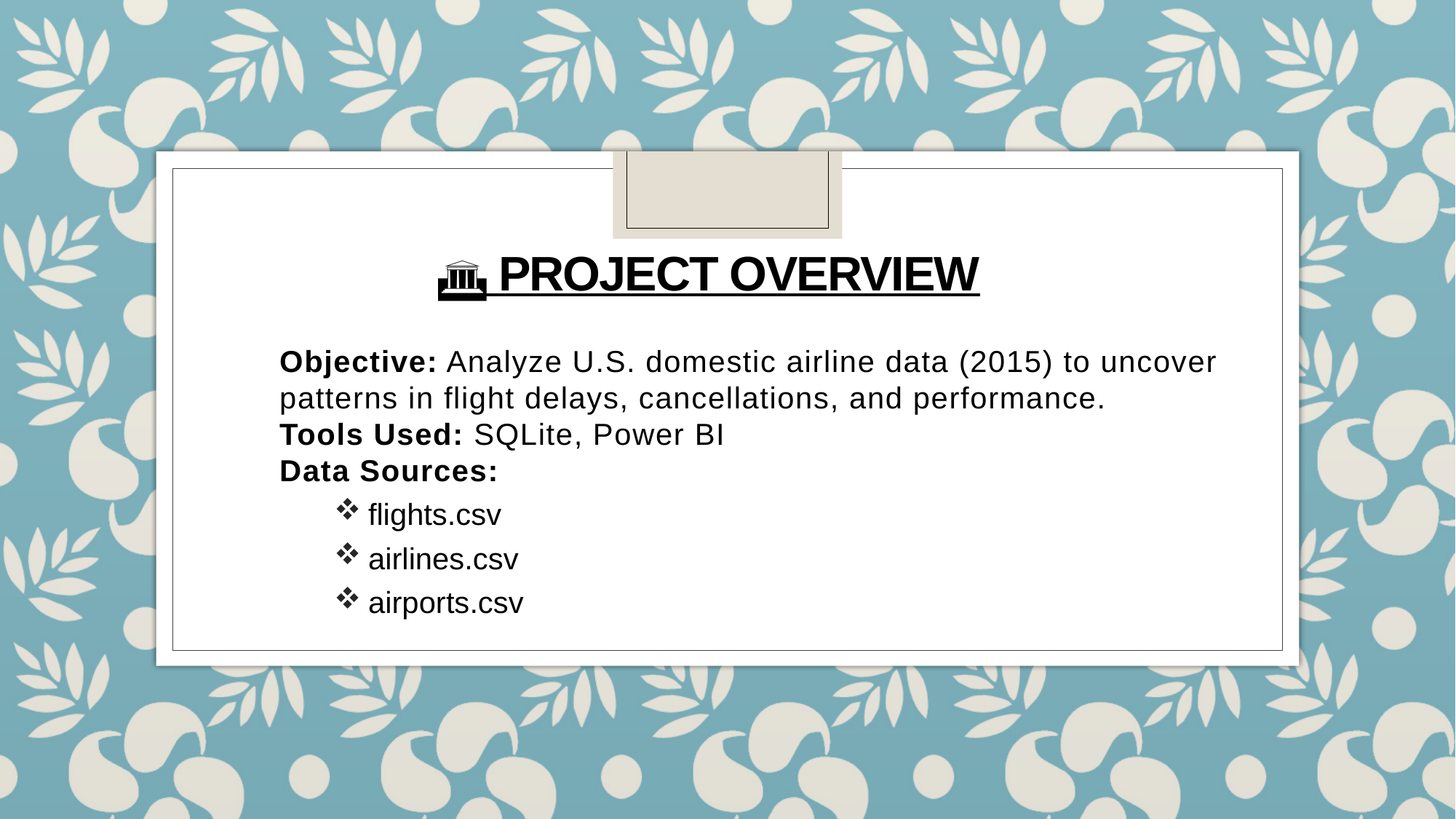

# 🏛️ Project Overview
Objective: Analyze U.S. domestic airline data (2015) to uncover patterns in flight delays, cancellations, and performance.
Tools Used: SQLite, Power BI
Data Sources:
flights.csv
airlines.csv
airports.csv